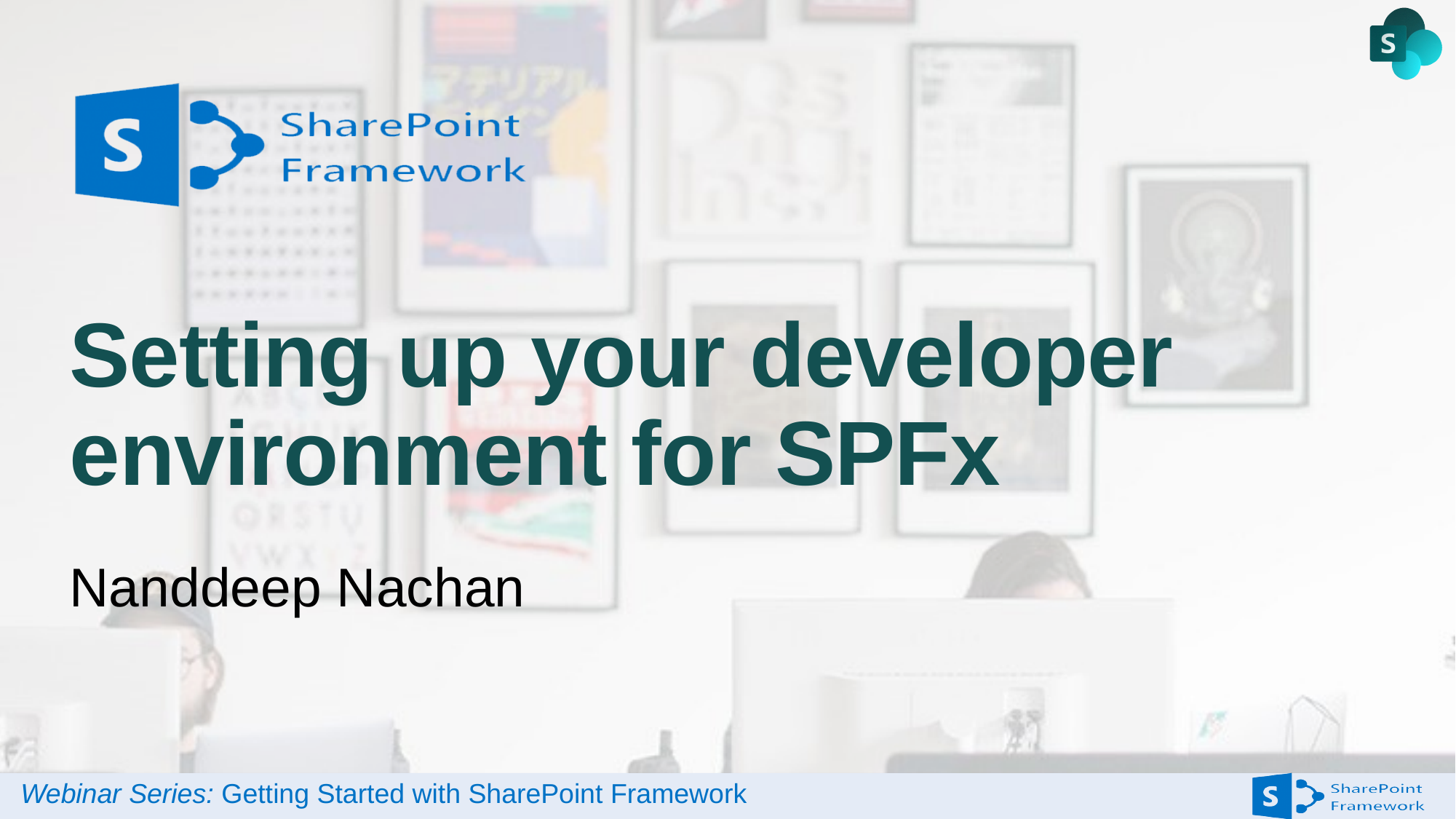

# Setting up your developer environment for SPFx
Nanddeep Nachan